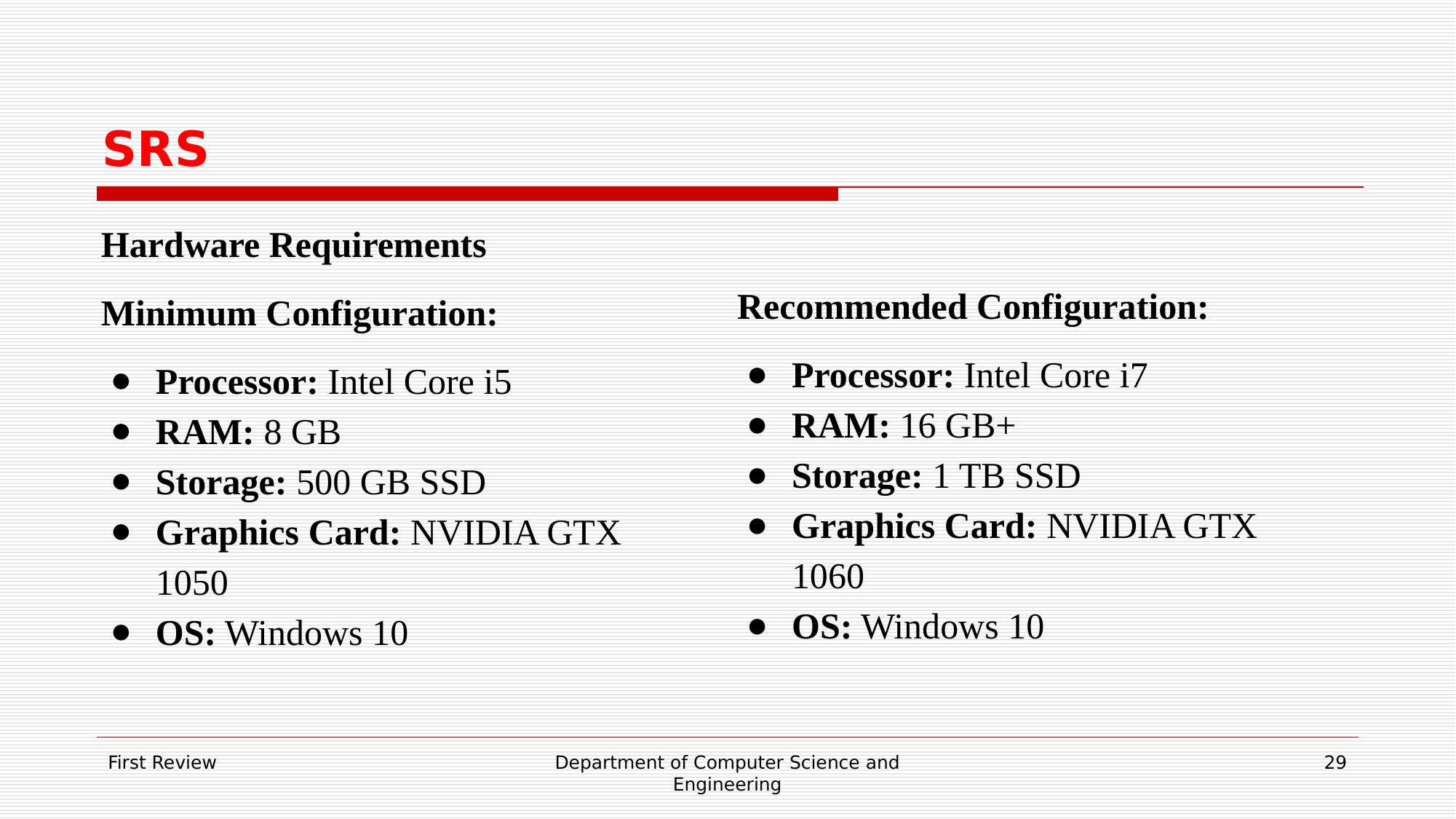

# SRS
Hardware Requirements
Minimum Configuration:
Processor: Intel Core i5
RAM: 8 GB
Storage: 500 GB SSD
Graphics Card: NVIDIA GTX 1050
OS: Windows 10

Recommended Configuration:
Processor: Intel Core i7
RAM: 16 GB+
Storage: 1 TB SSD
Graphics Card: NVIDIA GTX 1060
OS: Windows 10
First Review
Department of Computer Science and Engineering
29